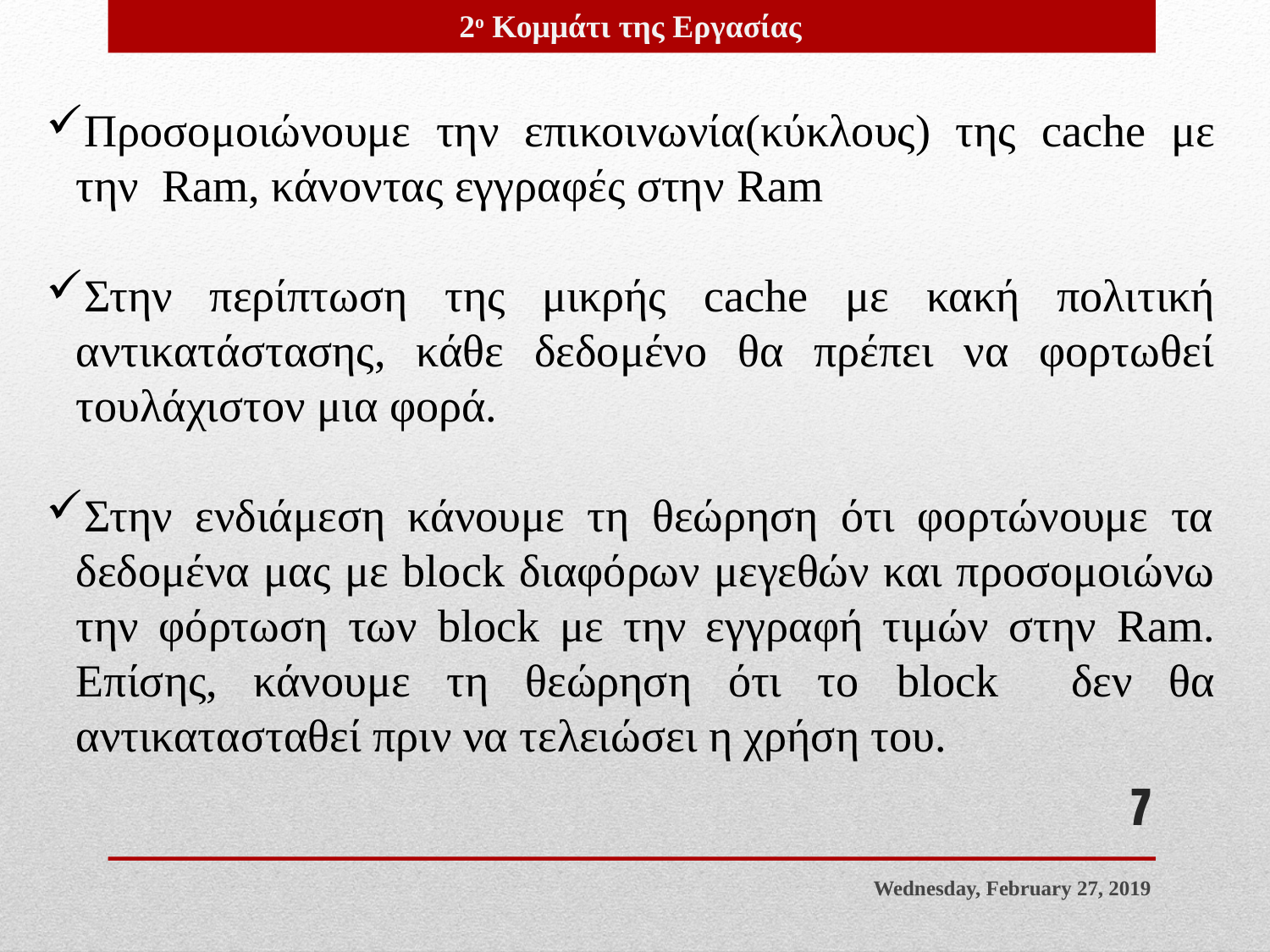

2ο Κομμάτι της Εργασίας
Προσομοιώνουμε την επικοινωνία(κύκλους) της cache με την  Ram, κάνοντας εγγραφές στην Ram

Στην περίπτωση της μικρής cache με κακή πολιτική αντικατάστασης, κάθε δεδομένο θα πρέπει να φορτωθεί τουλάχιστον μια φορά.

Στην ενδιάμεση κάνουμε τη θεώρηση ότι φορτώνουμε τα δεδομένα μας με block διαφόρων μεγεθών και προσομοιώνω την φόρτωση των block με την εγγραφή τιμών στην Ram. Επίσης, κάνουμε τη θεώρηση ότι το block  δεν θα αντικατασταθεί πριν να τελειώσει η χρήση του.

7
Wednesday, February 27, 2019